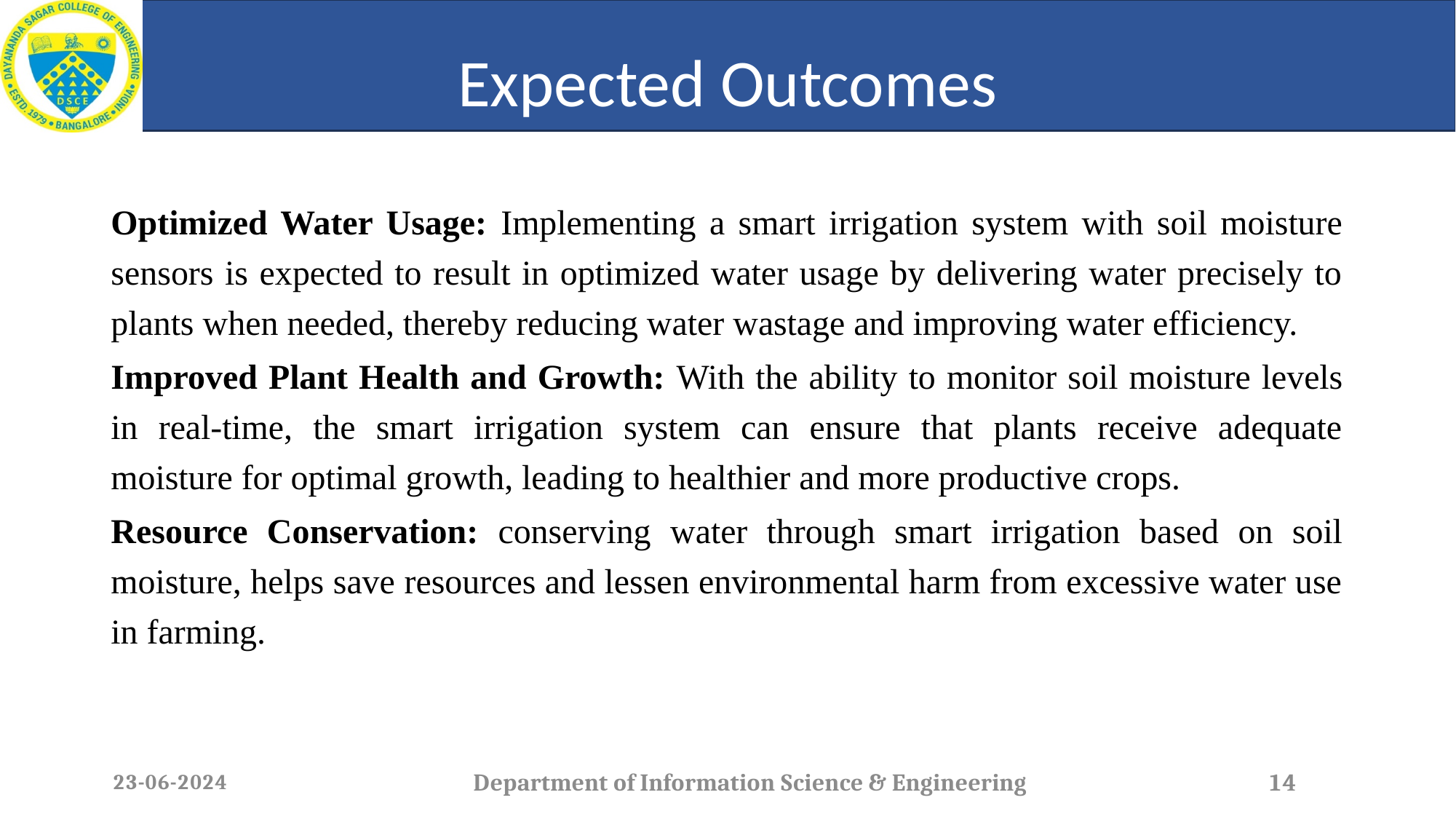

# Expected Outcomes
Optimized Water Usage: Implementing a smart irrigation system with soil moisture sensors is expected to result in optimized water usage by delivering water precisely to plants when needed, thereby reducing water wastage and improving water efficiency.
Improved Plant Health and Growth: With the ability to monitor soil moisture levels in real-time, the smart irrigation system can ensure that plants receive adequate moisture for optimal growth, leading to healthier and more productive crops.
Resource Conservation: conserving water through smart irrigation based on soil moisture, helps save resources and lessen environmental harm from excessive water use in farming.

23-06-2024
Department of Information Science & Engineering
14